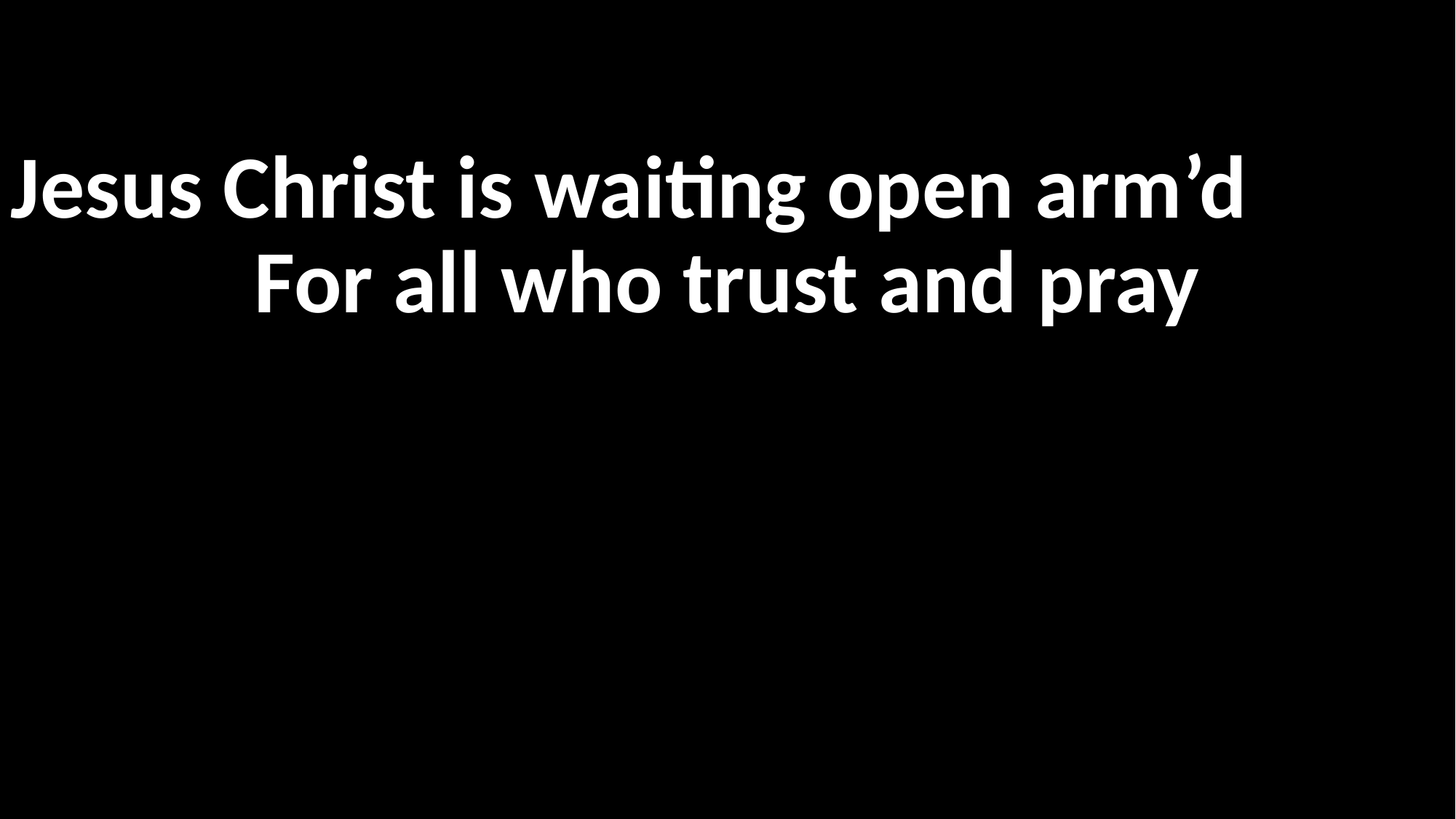

#
Jesus Christ is waiting open arm’d
For all who trust and pray